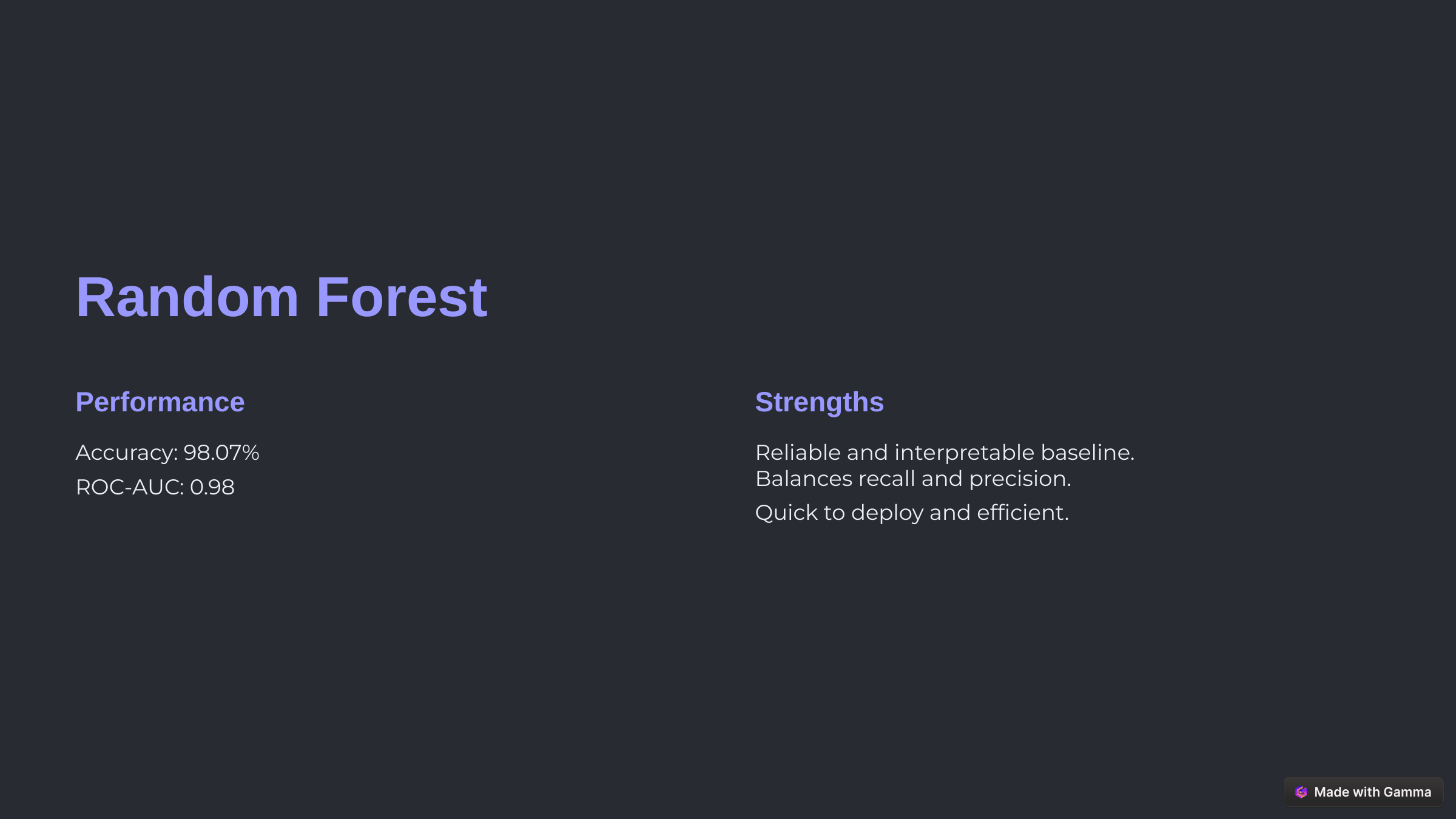

Random Forest
Performance
Strengths
Accuracy: 98.07%
ROC-AUC: 0.98
Reliable and interpretable baseline.
Balances recall and precision.
Quick to deploy and efficient.